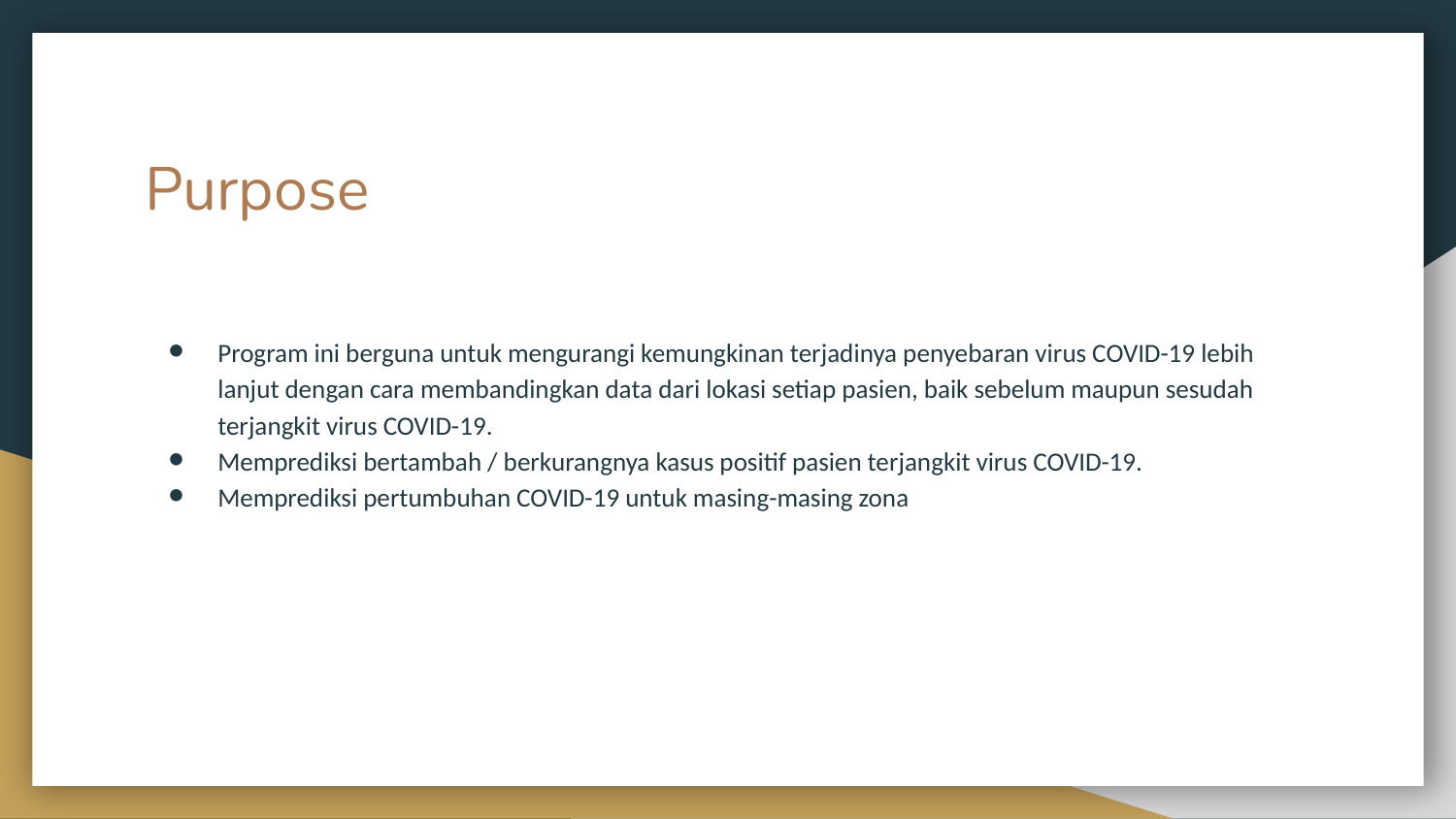

# Purpose
Program ini berguna untuk mengurangi kemungkinan terjadinya penyebaran virus COVID-19 lebih lanjut dengan cara membandingkan data dari lokasi setiap pasien, baik sebelum maupun sesudah terjangkit virus COVID-19.
Memprediksi bertambah / berkurangnya kasus positif pasien terjangkit virus COVID-19.
Memprediksi pertumbuhan COVID-19 untuk masing-masing zona